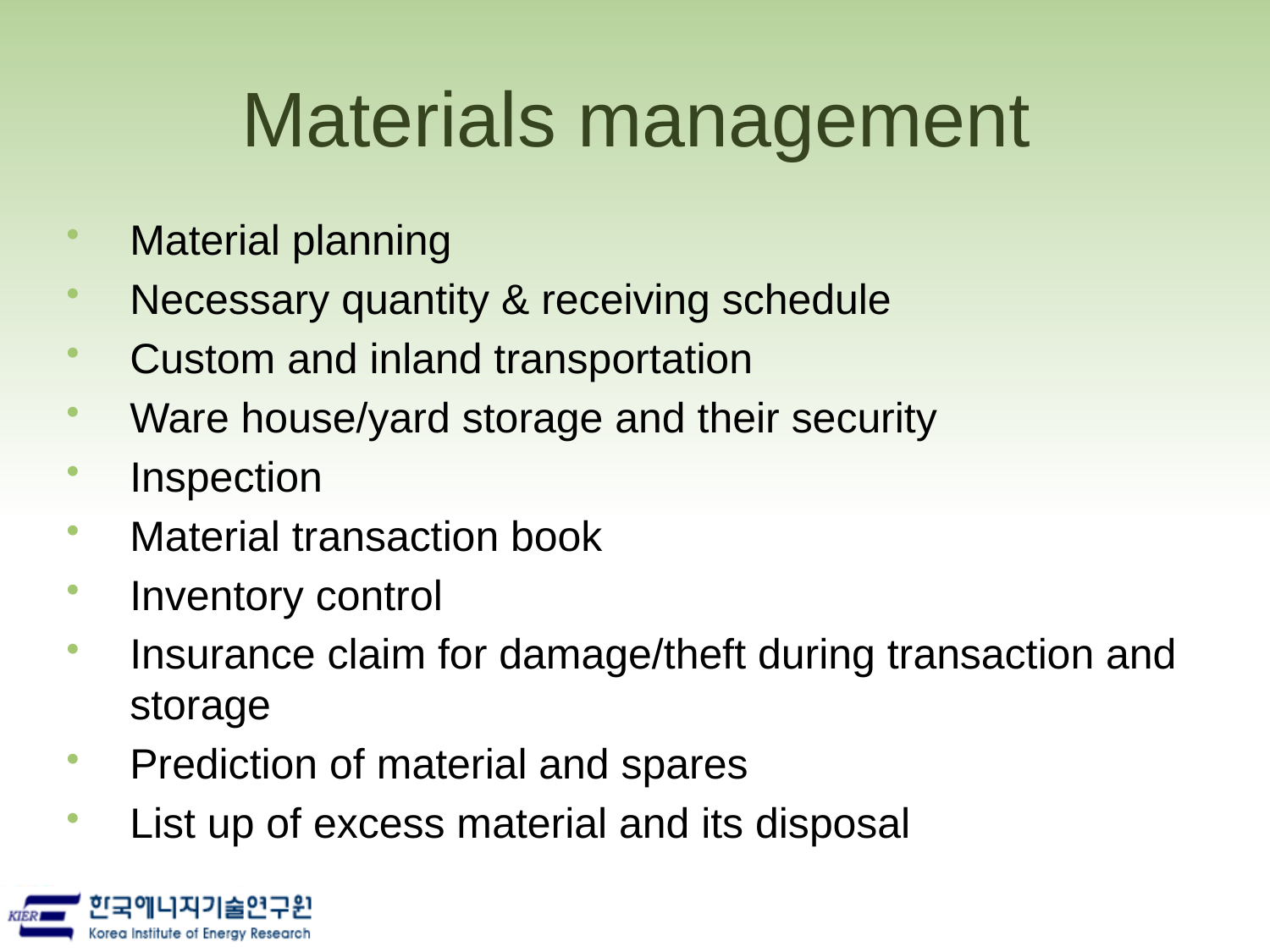

# Materials management
Material planning
Necessary quantity & receiving schedule
Custom and inland transportation
Ware house/yard storage and their security
Inspection
Material transaction book
Inventory control
Insurance claim for damage/theft during transaction and storage
Prediction of material and spares
List up of excess material and its disposal